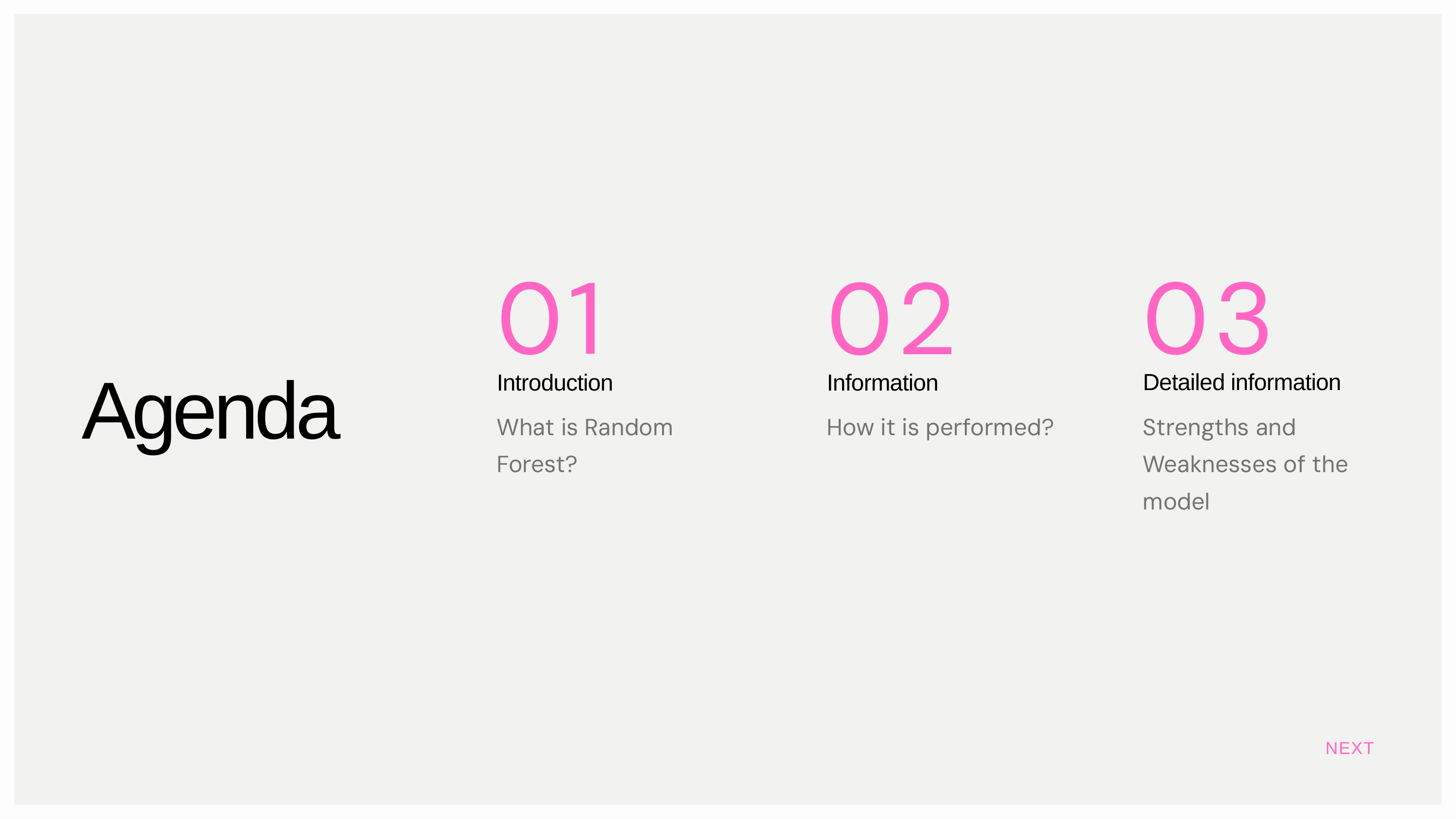

01
Introduction
What is Random Forest?
03
Detailed information
Strengths and Weaknesses of the model
02
Information
How it is performed?
Agenda
NEXT